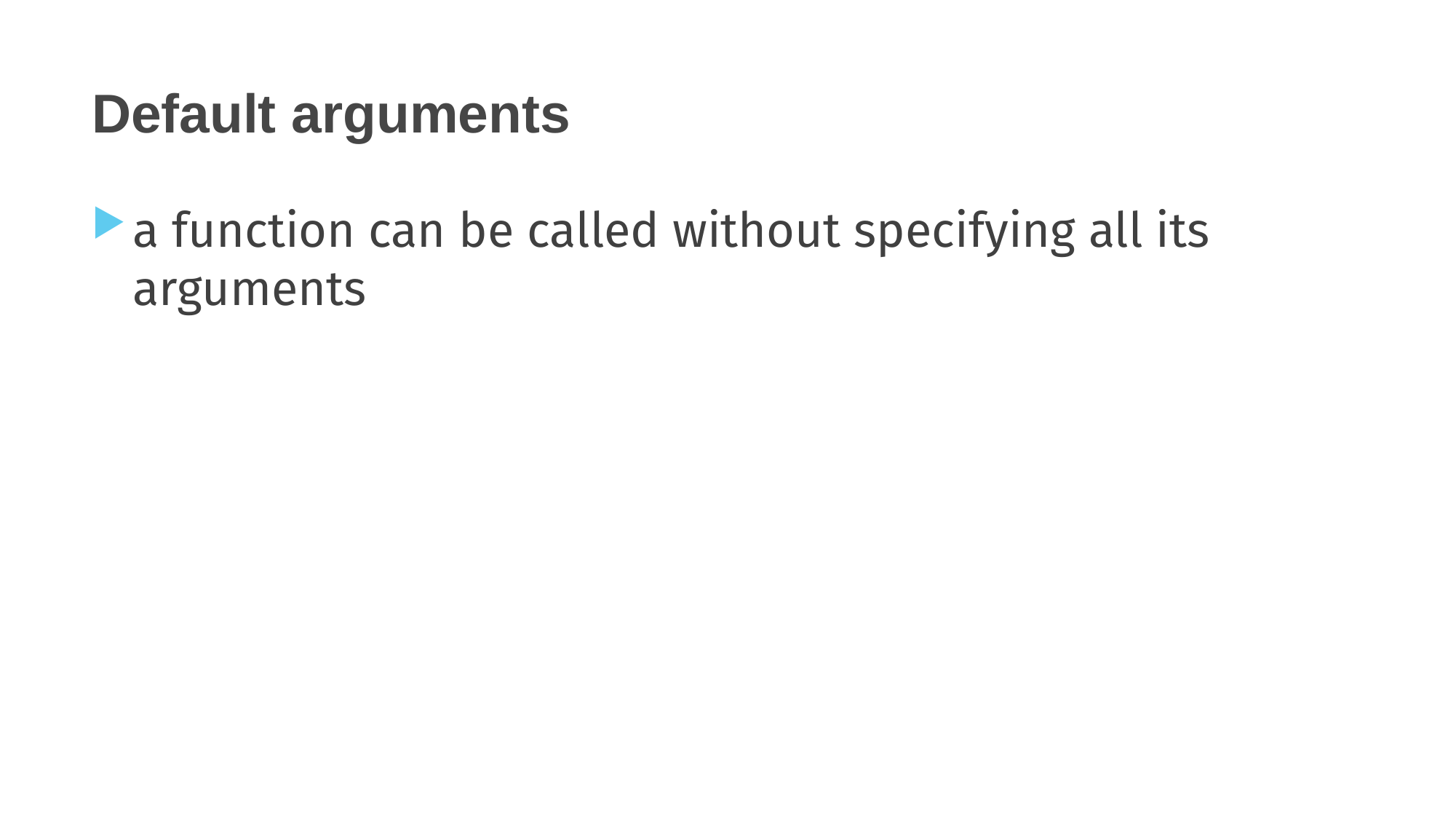

# Default arguments
a function can be called without specifying all its arguments